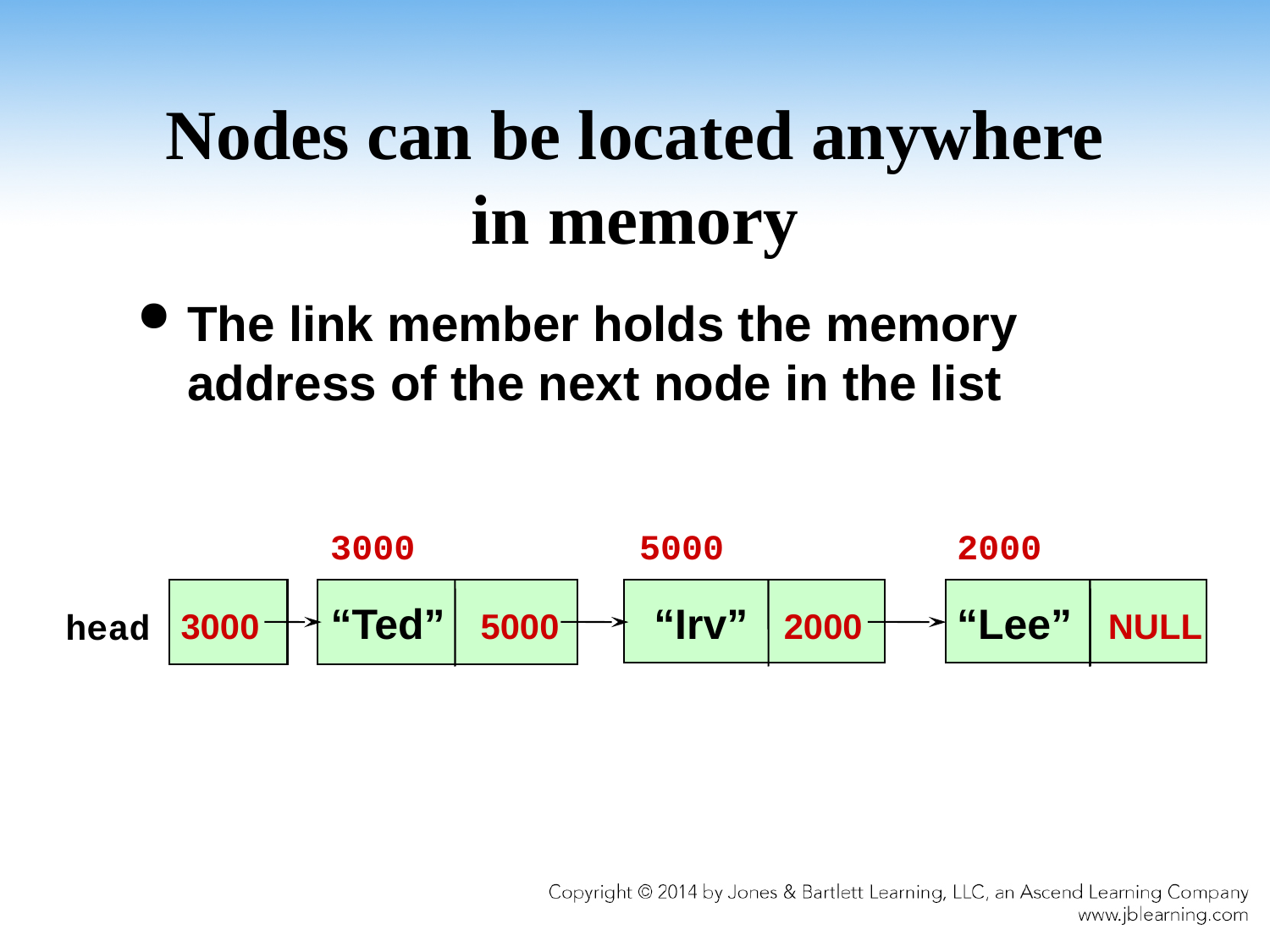

# Nodes can be located anywhere in memory
The link member holds the memory address of the next node in the list
3000           5000           2000

3000      “Ted”   5000        “Irv”   2000        “Lee”   NULL

head